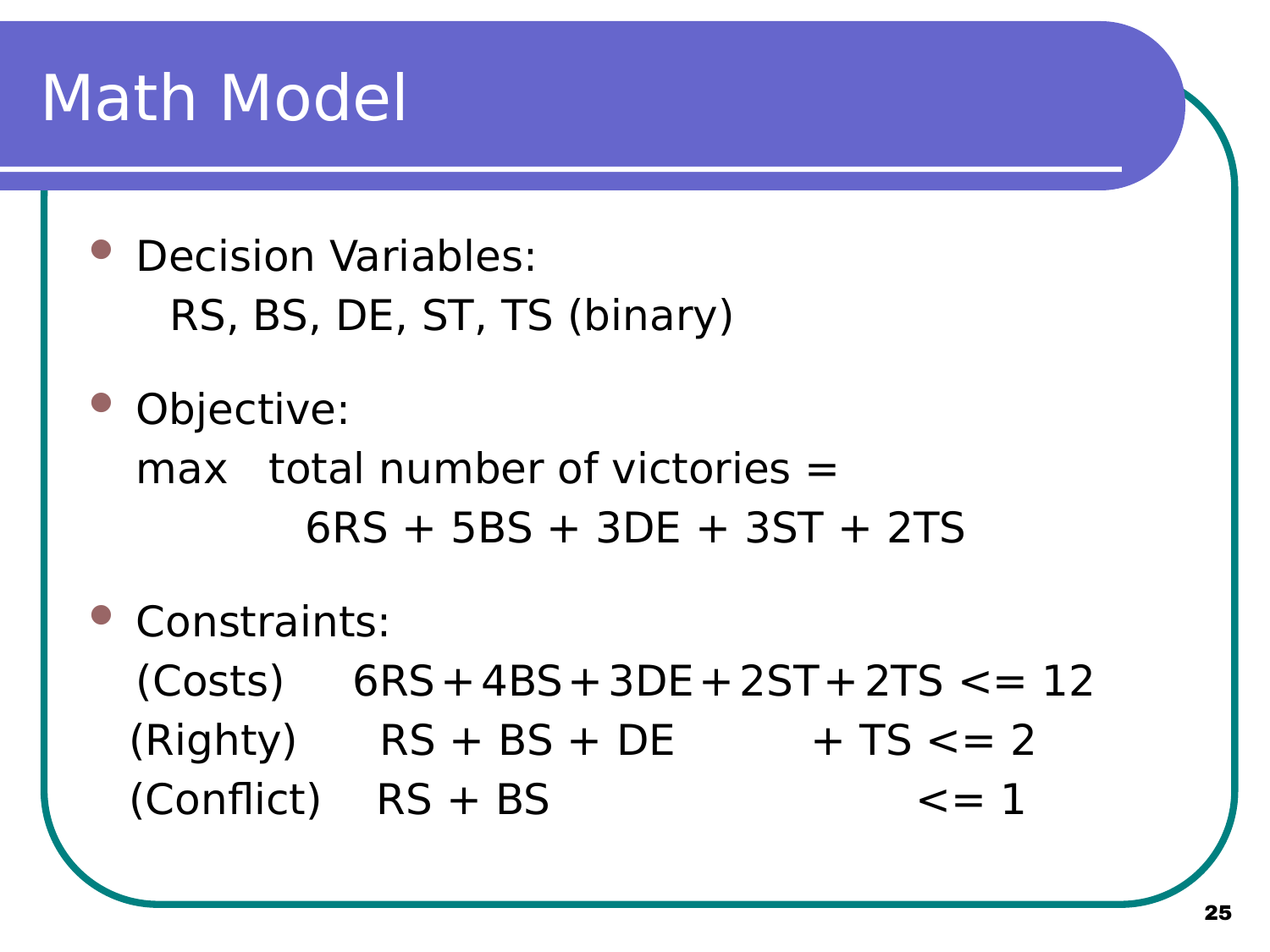

# Math Model
Decision Variables:
      RS, BS, DE, ST, TS (binary)

Objective:
	max   total number of victories =
                6RS + 5BS + 3DE + 3ST + 2TS

Constraints:
	(Costs)     6RS + 4BS + 3DE + 2ST + 2TS <= 12
   (Righty)      RS + BS + DE          + TS <= 2
   (Conflict)    RS + BS                           <= 1
25